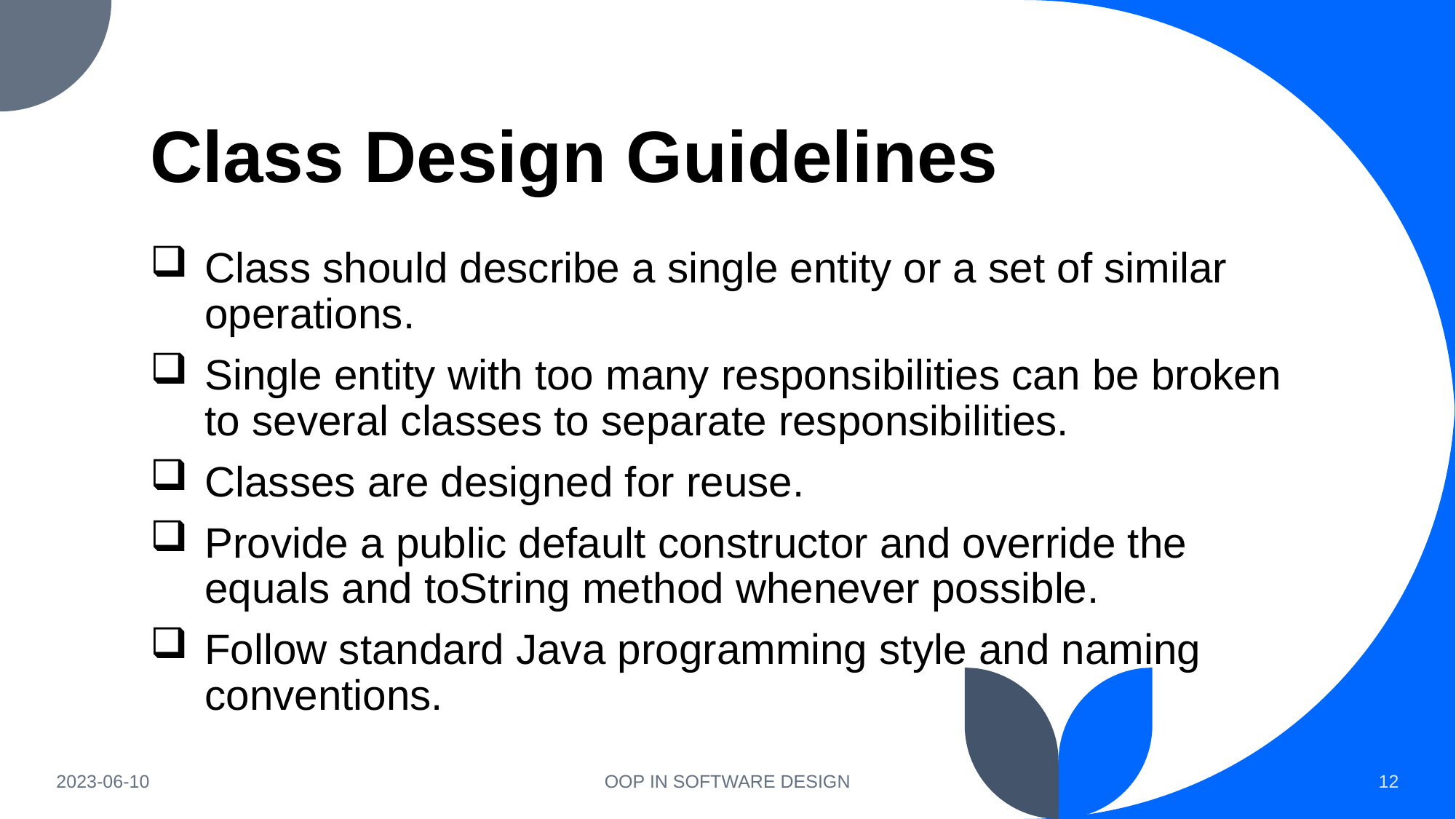

# Class Design Guidelines
Class should describe a single entity or a set of similar operations.
Single entity with too many responsibilities can be broken to several classes to separate responsibilities.
Classes are designed for reuse.
Provide a public default constructor and override the equals and toString method whenever possible.
Follow standard Java programming style and naming conventions.
2023-06-10
OOP IN SOFTWARE DESIGN
12